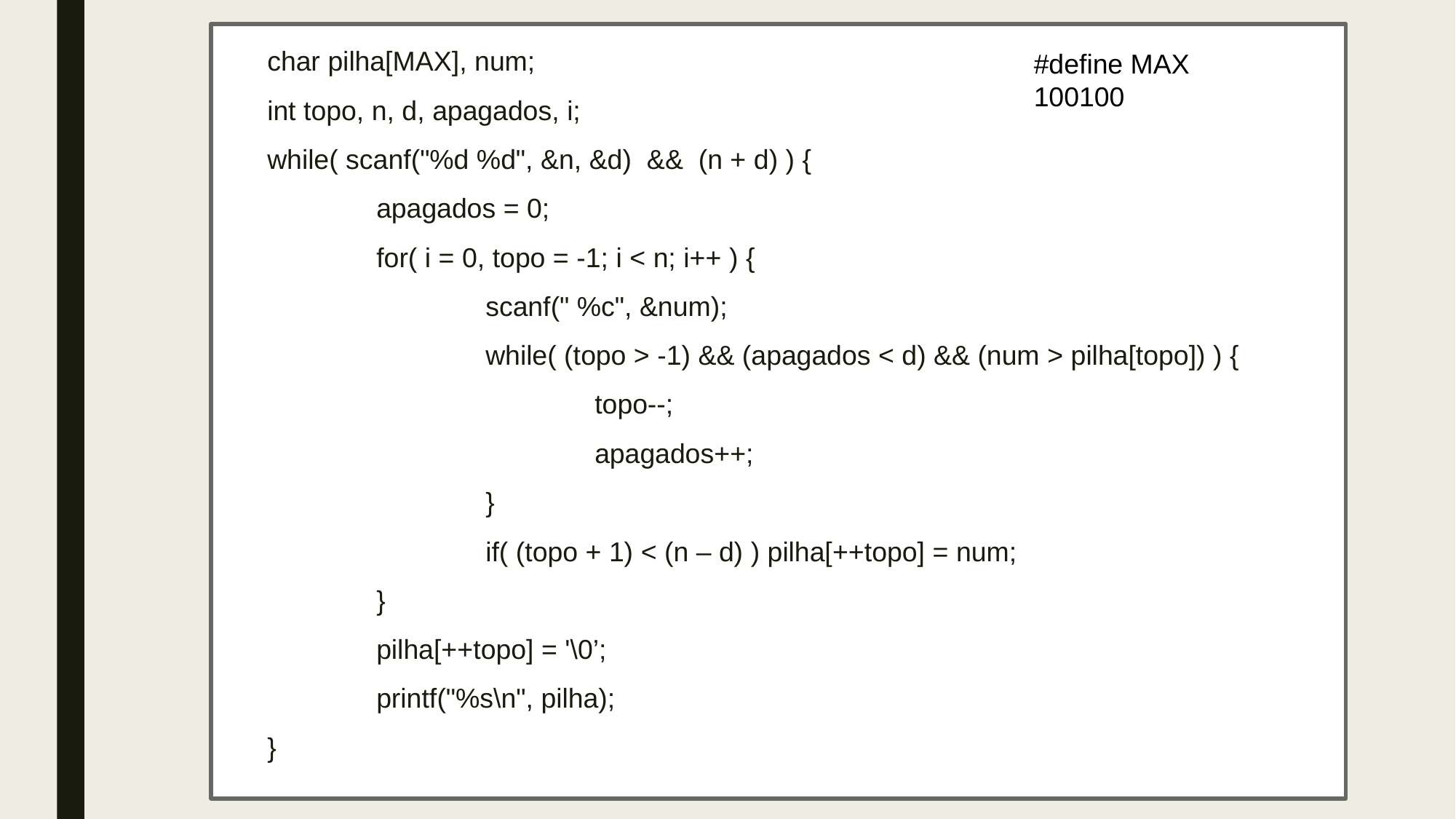

char pilha[MAX], num;
int topo, n, d, apagados, i;
while( scanf("%d %d", &n, &d)  &&  (n + d) ) {
	apagados = 0;
	for( i = 0, topo = -1; i < n; i++ ) {
		scanf(" %c", &num);
		while( (topo > -1) && (apagados < d) && (num > pilha[topo]) ) {
			topo--;
			apagados++;
		}
		if( (topo + 1) < (n – d) ) pilha[++topo] = num;
	}
	pilha[++topo] = '\0’;
	printf("%s\n", pilha);
}
#define MAX 100100